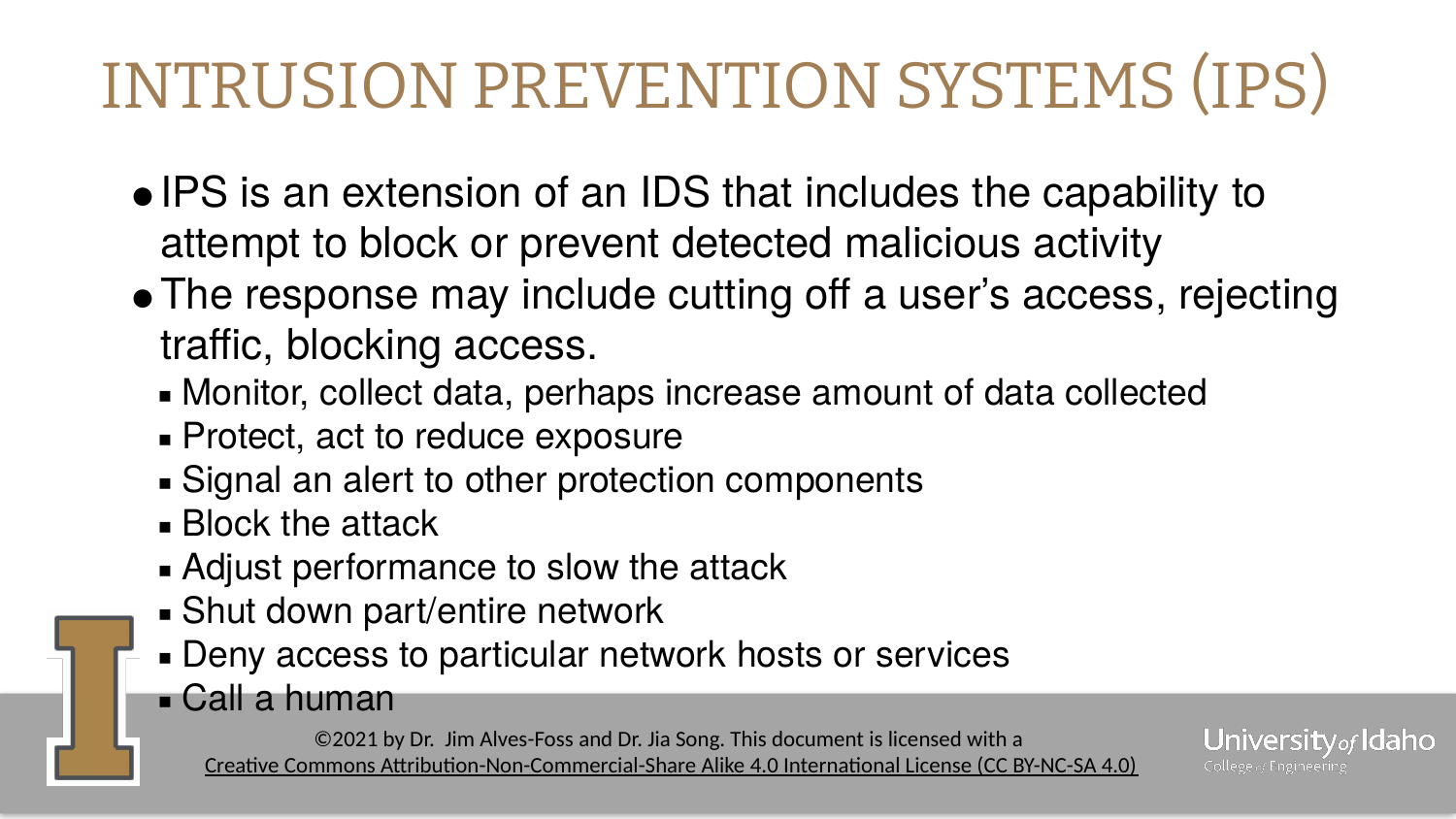

# INTRUSION PREVENTION SYSTEMS (IPS)
IPS is an extension of an IDS that includes the capability to attempt to block or prevent detected malicious activity
The response may include cutting off a user’s access, rejecting traffic, blocking access.
Monitor, collect data, perhaps increase amount of data collected
Protect, act to reduce exposure
Signal an alert to other protection components
Block the attack
Adjust performance to slow the attack
Shut down part/entire network
Deny access to particular network hosts or services
Call a human

15